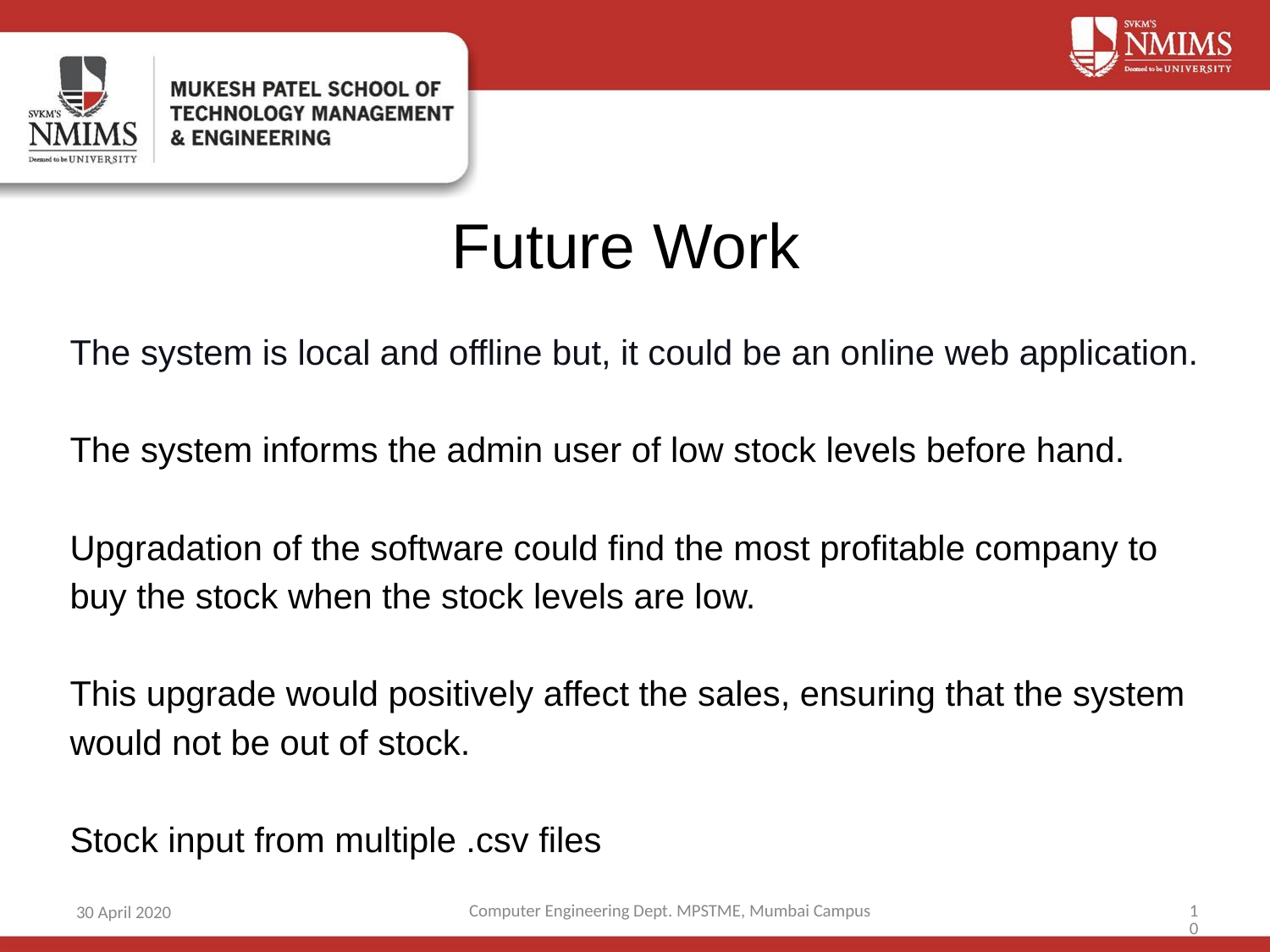

# Future Work
The system is local and offline but, it could be an online web application.

The system informs the admin user of low stock levels before hand.

Upgradation of the software could find the most profitable company to buy the stock when the stock levels are low.

This upgrade would positively affect the sales, ensuring that the system would not be out of stock.

Stock input from multiple .csv files

Computer Engineering Dept. MPSTME, Mumbai Campus
10
30 April 2020